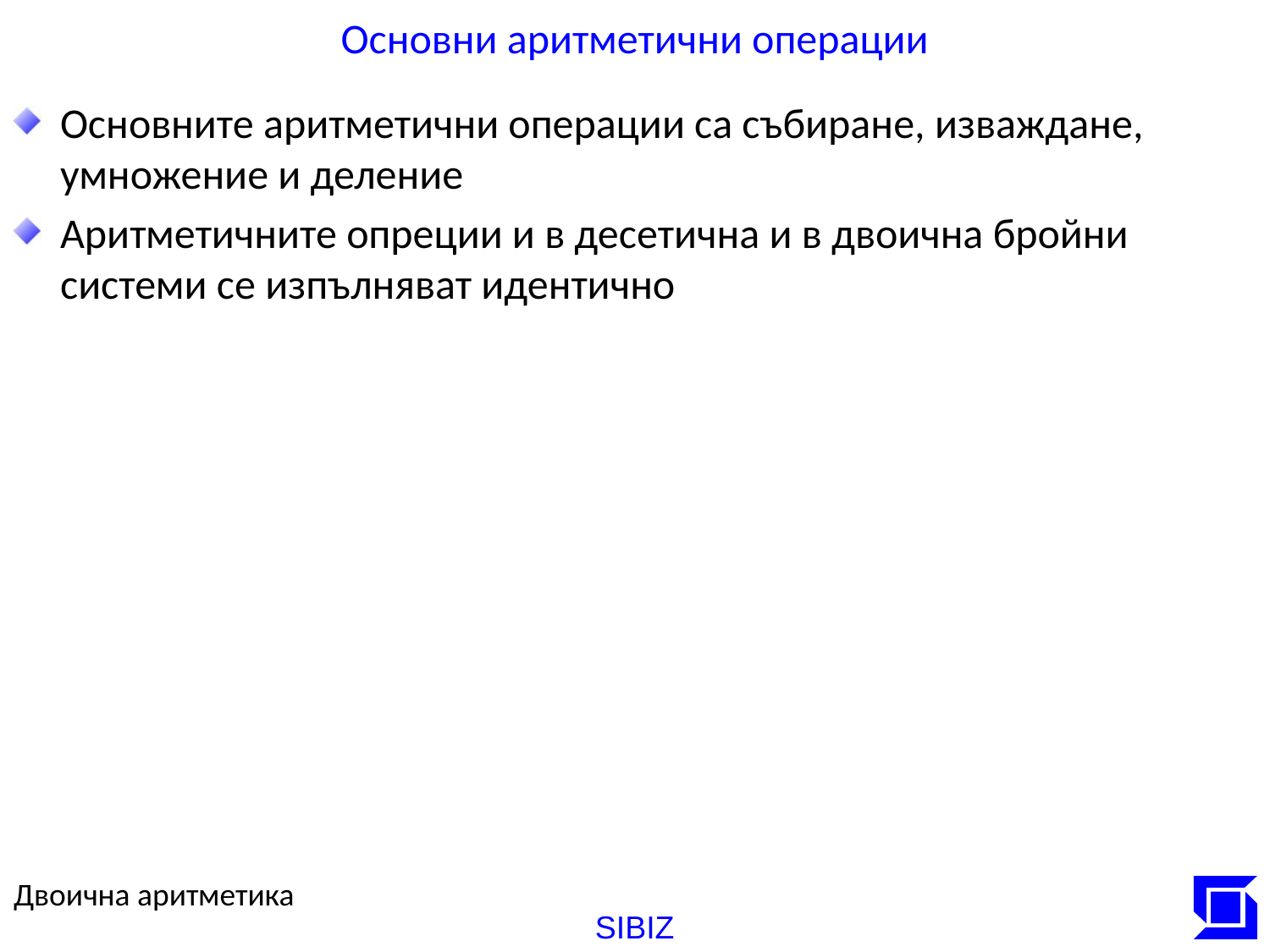

# Основни аритметични операции
Основните аритметични операции са събиране, изваждане, умножение и деление
Аритметичните опреции и в десетична и в двоична бройни системи се изпълняват идентично
Двоична аритметика